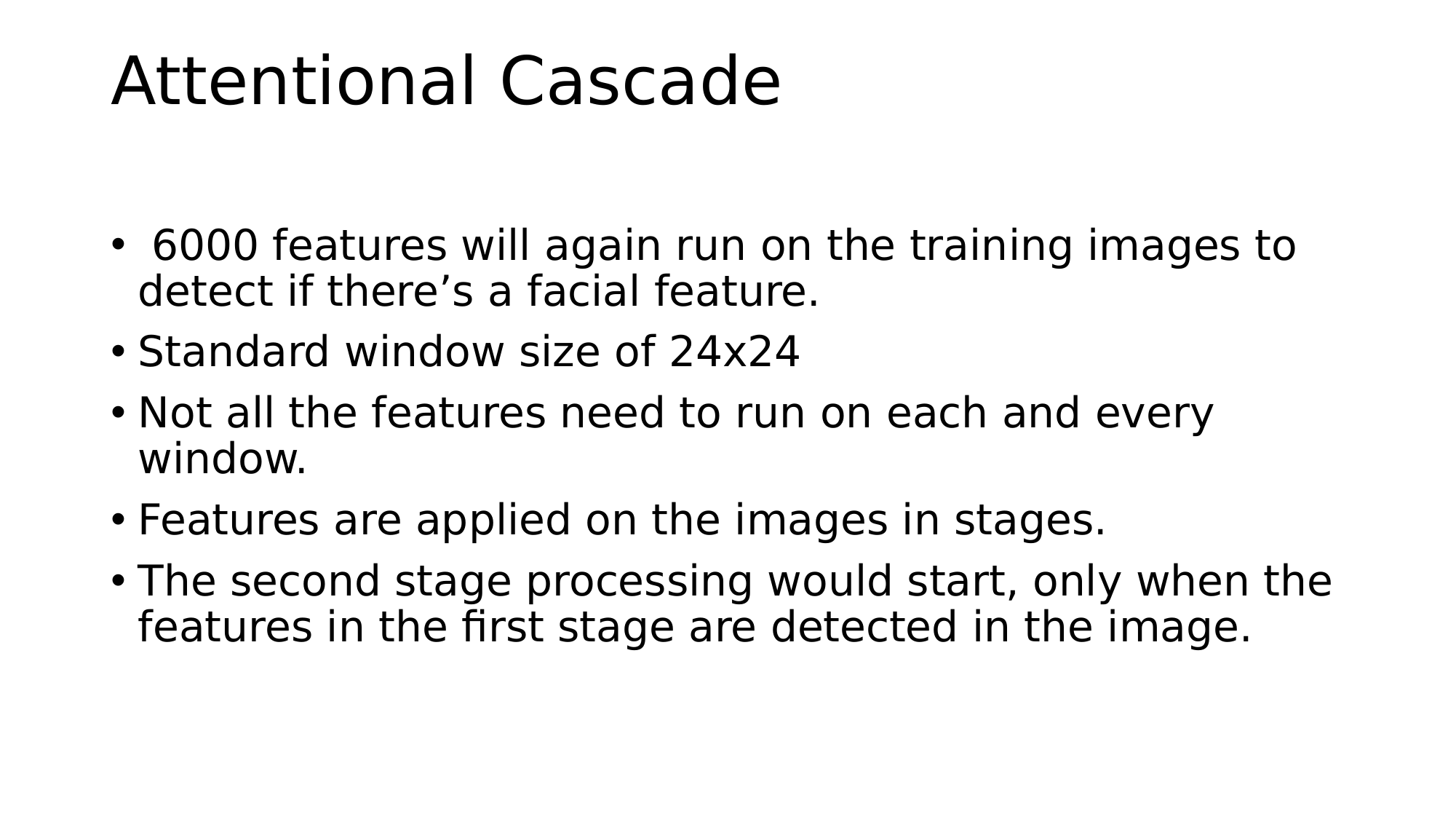

# Attentional Cascade
 6000 features will again run on the training images to detect if there’s a facial feature.
Standard window size of 24x24
Not all the features need to run on each and every window.
Features are applied on the images in stages.
The second stage processing would start, only when the features in the first stage are detected in the image.